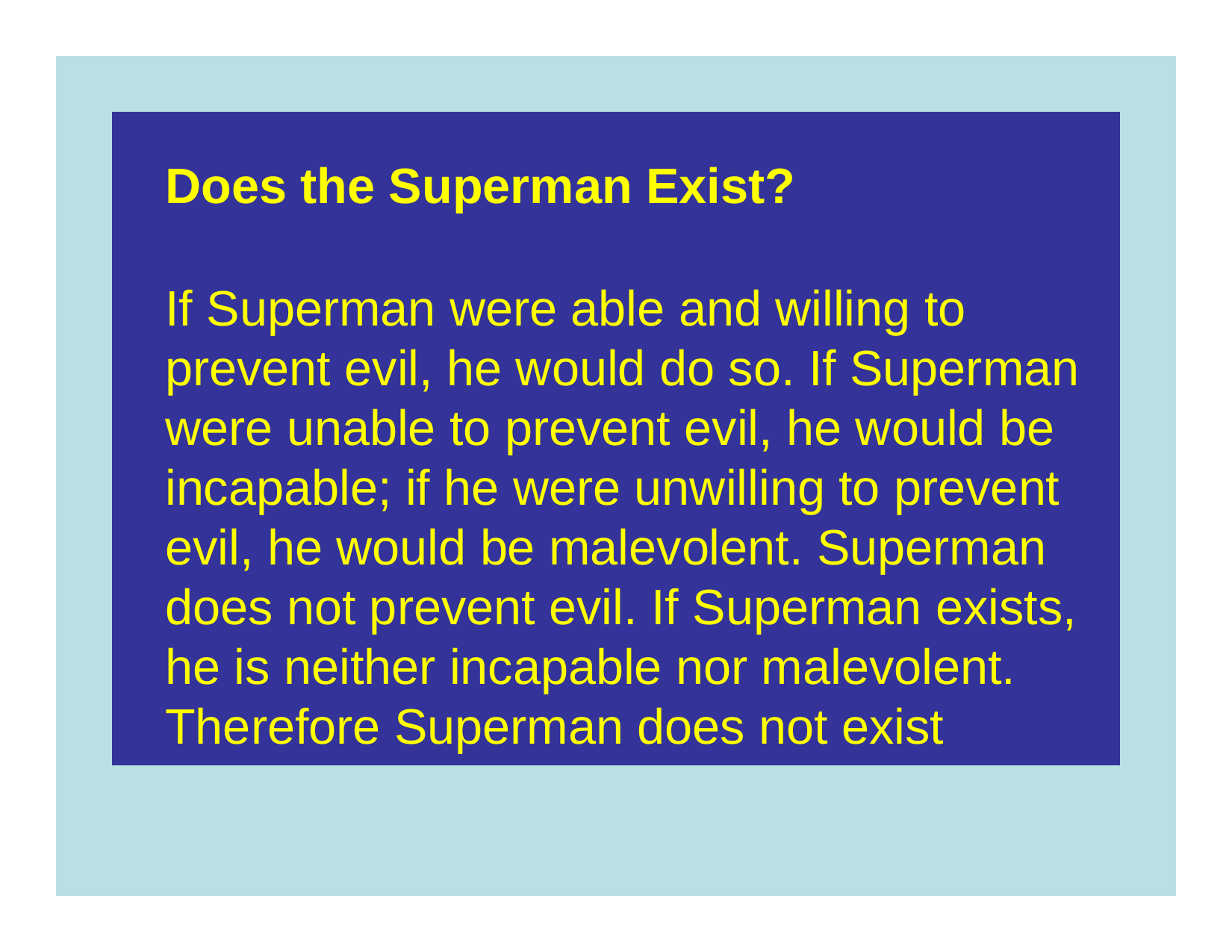

Does the Superman Exist?

If Superman were able and willing to prevent evil, he would do so. If Superman were unable to prevent evil, he would be incapable; if he were unwilling to prevent evil, he would be malevolent. Superman does not prevent evil. If Superman exists, he is neither incapable nor malevolent. Therefore Superman does not exist